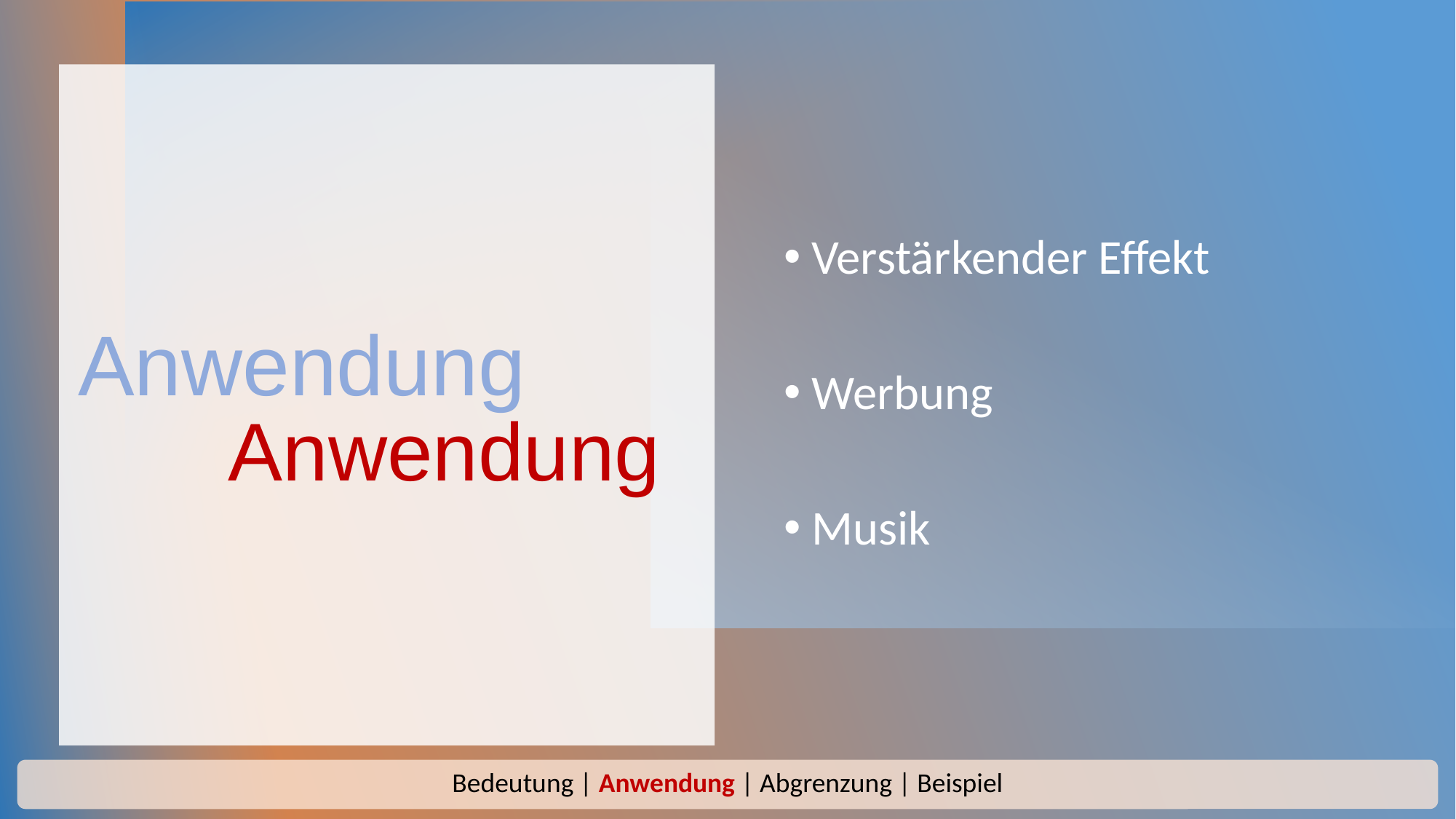

Verstärkender Effekt

Werbung

Musik

# Anwendung
Anwendung

Bedeutung | Anwendung | Abgrenzung | Beispiel